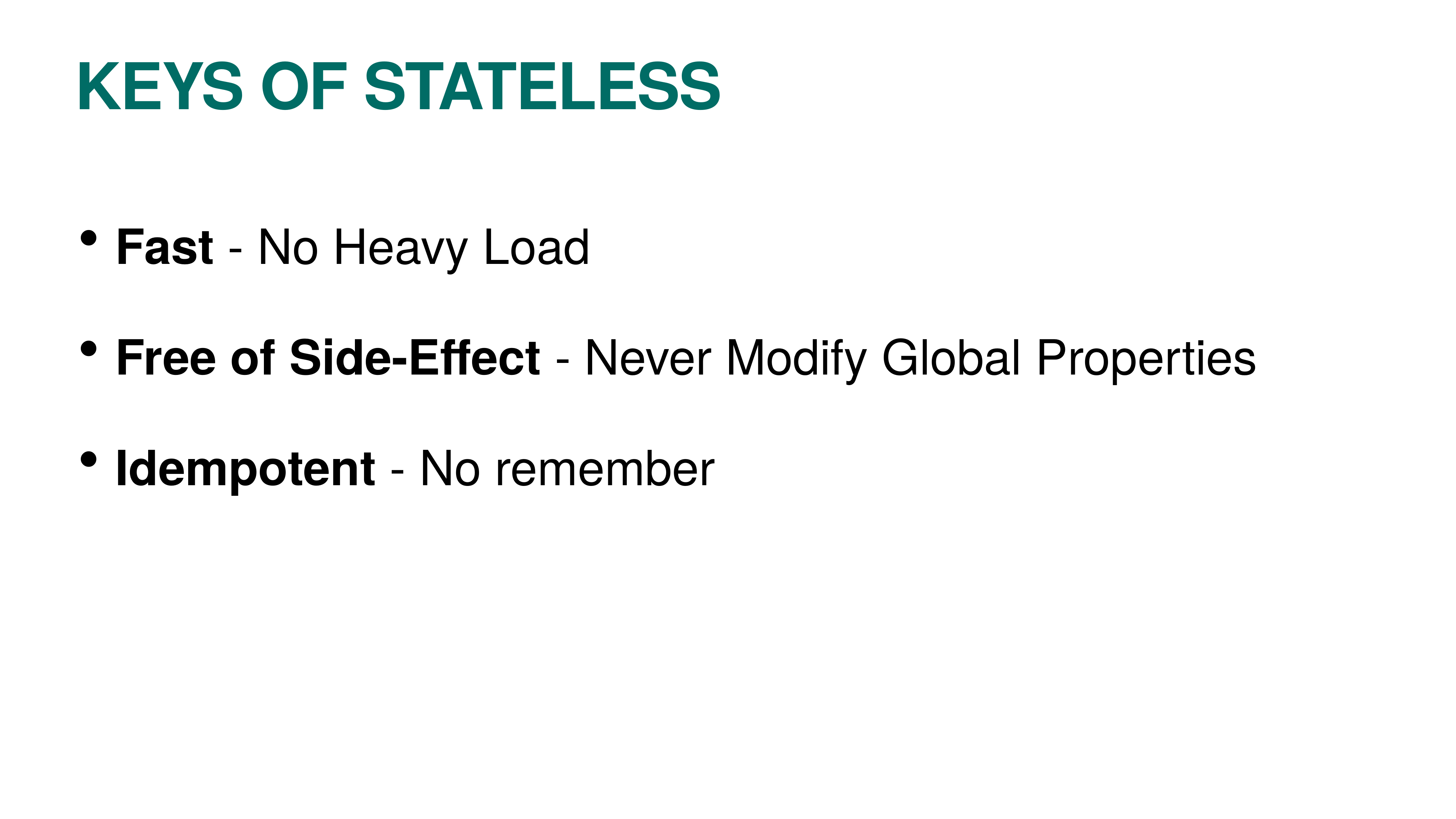

# KEYS OF STATELESS
Fast - No Heavy Load
Free of Side-Effect - Never Modify Global Properties
Idempotent - No remember